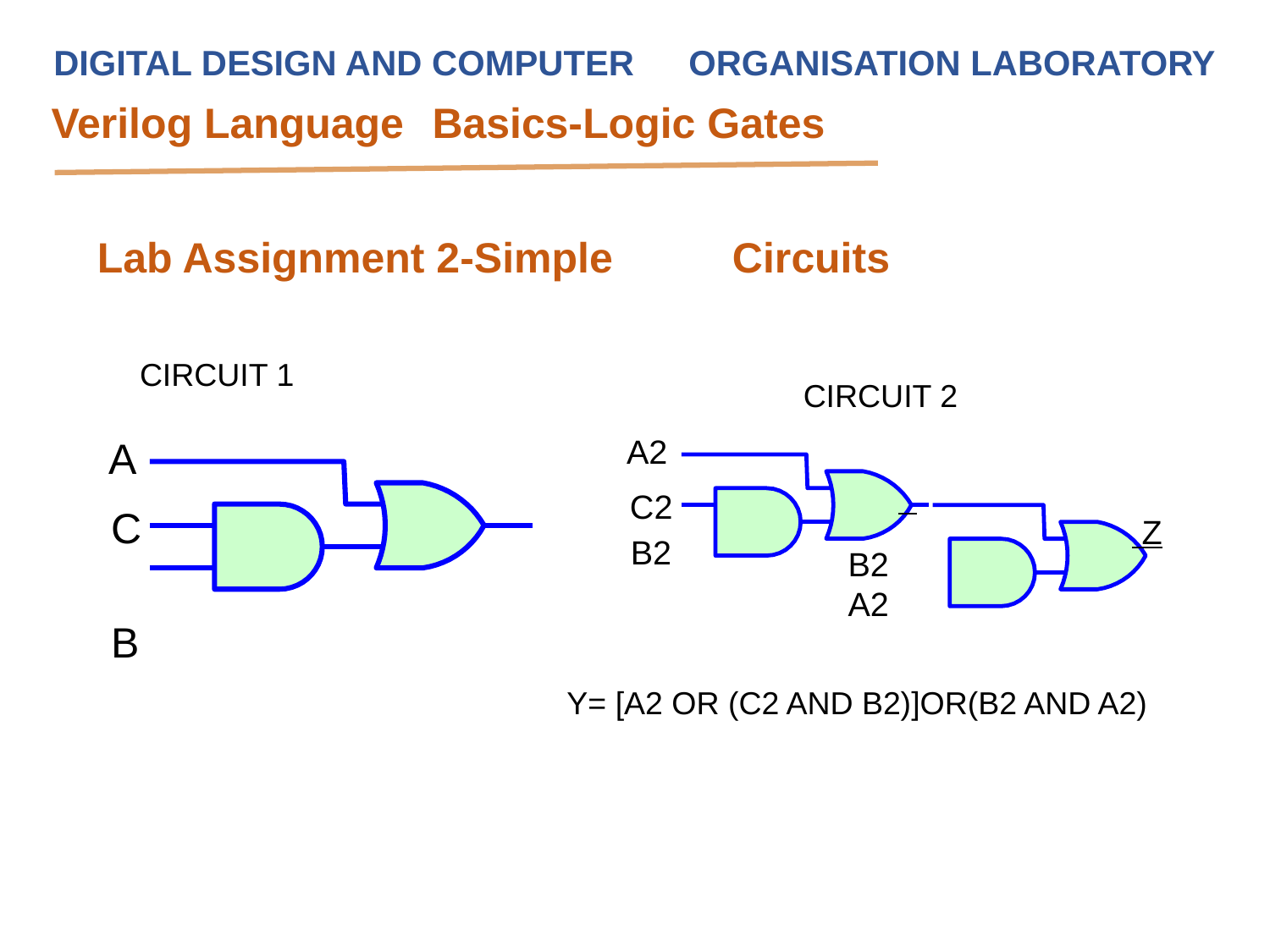

DIGITAL DESIGN AND COMPUTER	ORGANISATION LABORATORY
# Verilog Language	Basics-Logic Gates

Lab Assignment 2-Simple	Circuits
CIRCUIT 1
CIRCUIT 2
A
C  B
A2

C2  B2

 Z
B2  A2
Y= [A2 OR (C2 AND B2)]OR(B2 AND A2)